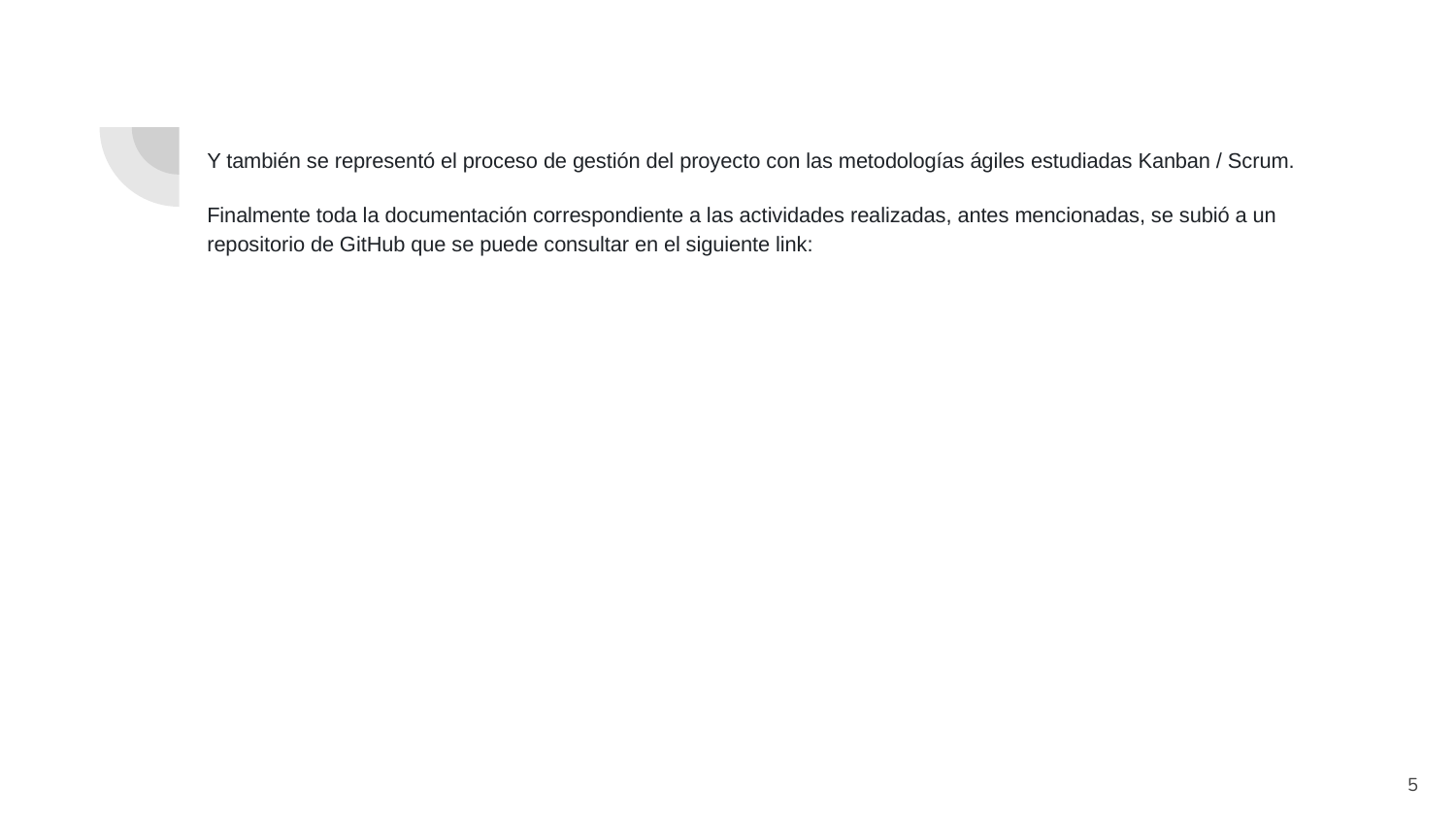

Y también se representó el proceso de gestión del proyecto con las metodologías ágiles estudiadas Kanban / Scrum.
Finalmente toda la documentación correspondiente a las actividades realizadas, antes mencionadas, se subió a un repositorio de GitHub que se puede consultar en el siguiente link:

5